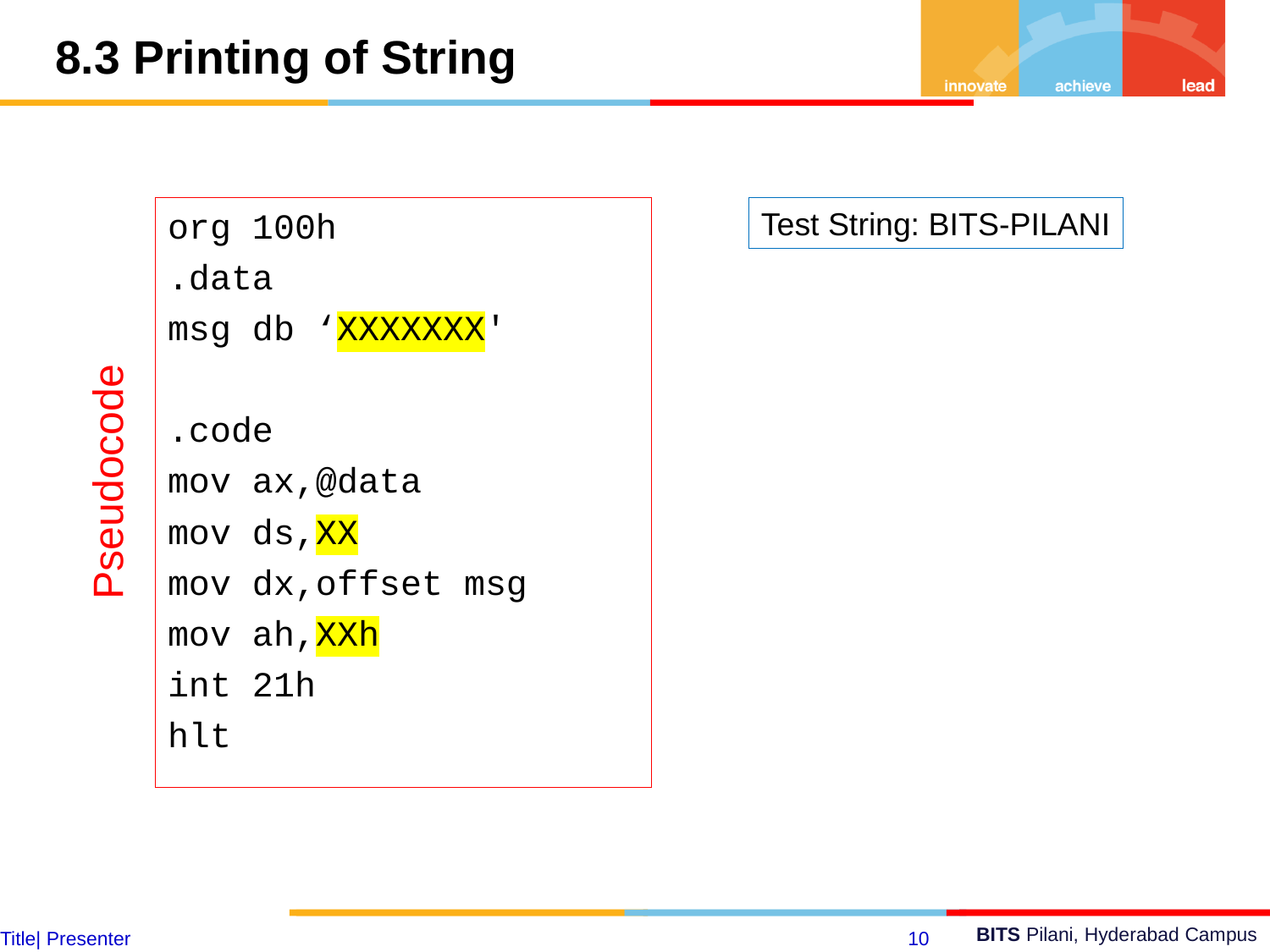

8.3 Printing of String
org 100h
.data
msg db ‘XXXXXXX'

.code
mov ax,@data
mov ds,XX
mov dx,offset msg
mov ah,XXh
int 21h
hlt

Test String: BITS-PILANI
Pseudocode